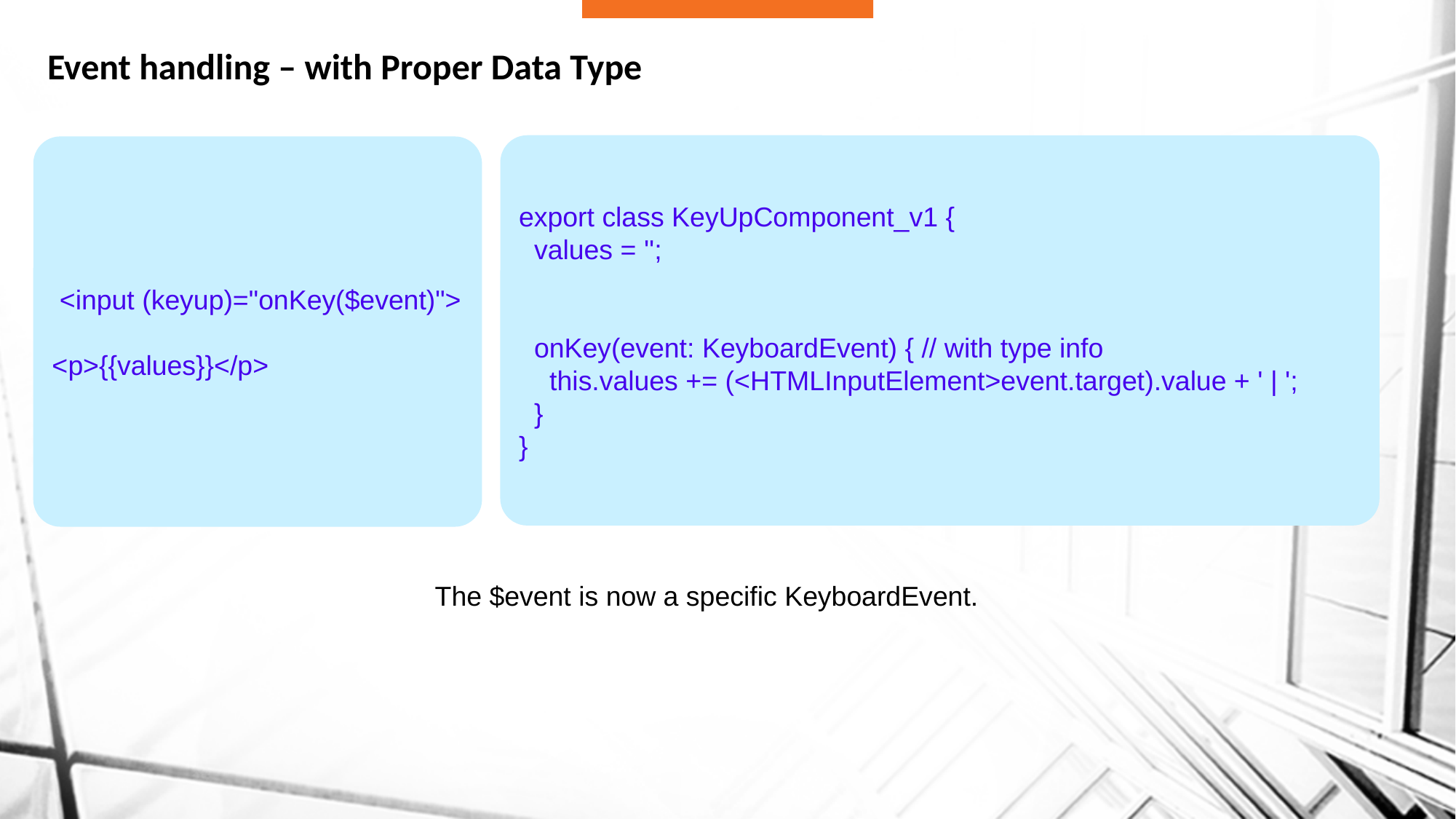

# Event handling – with Proper Data Type
export class KeyUpComponent_v1 {
  values = '';

  onKey(event: KeyboardEvent) { // with type info
    this.values += (<HTMLInputElement>event.target).value + ' | ';
  }
}
 <input (keyup)="onKey($event)">

<p>{{values}}</p>
The $event is now a specific KeyboardEvent.